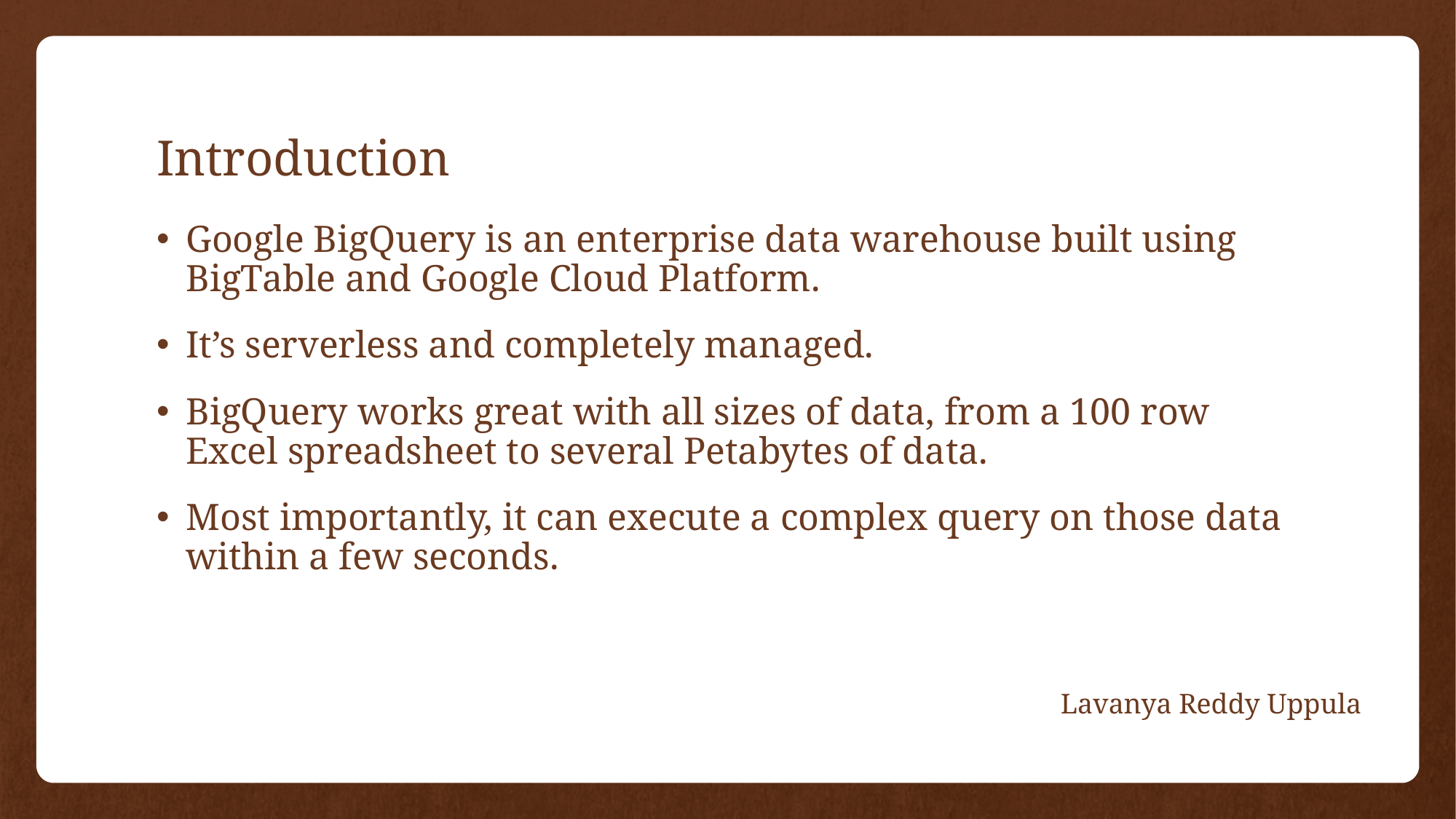

# Introduction
Google BigQuery is an enterprise data warehouse built using BigTable and Google Cloud Platform.
It’s serverless and completely managed.
BigQuery works great with all sizes of data, from a 100 row Excel spreadsheet to several Petabytes of data.
Most importantly, it can execute a complex query on those data within a few seconds.
Lavanya Reddy Uppula